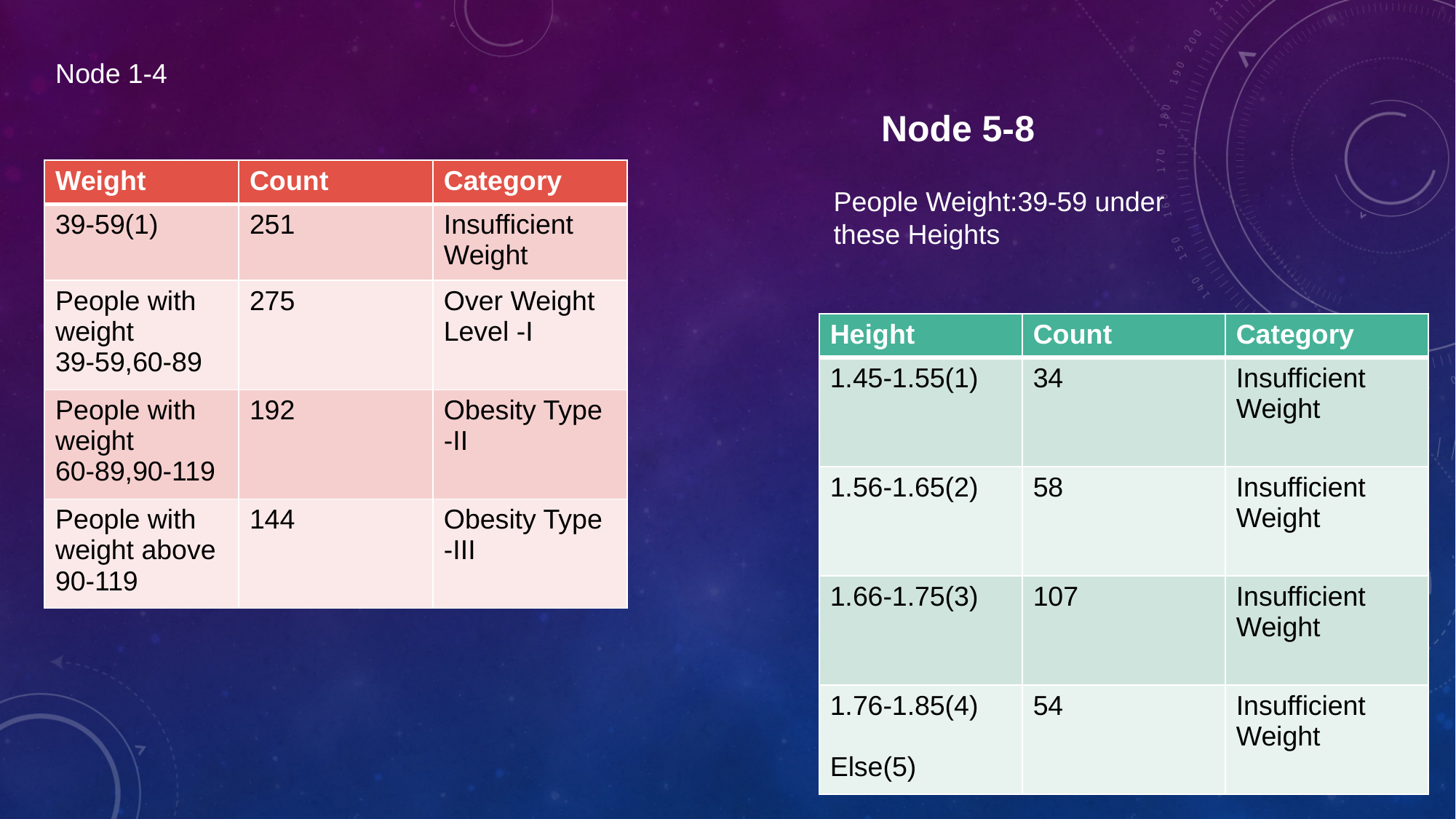

Node 1-4
Node 5-8

| Weight | Count | Category |
| --- | --- | --- |
| 39-59(1) | 251 | Insufficient Weight |
| People with weight 39-59,60-89 | 275 | Over Weight Level -I |
| People with weight 60-89,90-119 | 192 | Obesity Type -II |
| People with weight above 90-119 | 144 | Obesity Type -III |
People Weight:39-59 under these Heights
| Height | Count | Category |
| --- | --- | --- |
| 1.45-1.55(1) | 34 | Insufficient Weight |
| 1.56-1.65(2) | 58 | Insufficient Weight |
| 1.66-1.75(3) | 107 | Insufficient Weight |
| 1.76-1.85(4) Else(5) | 54 | Insufficient Weight |